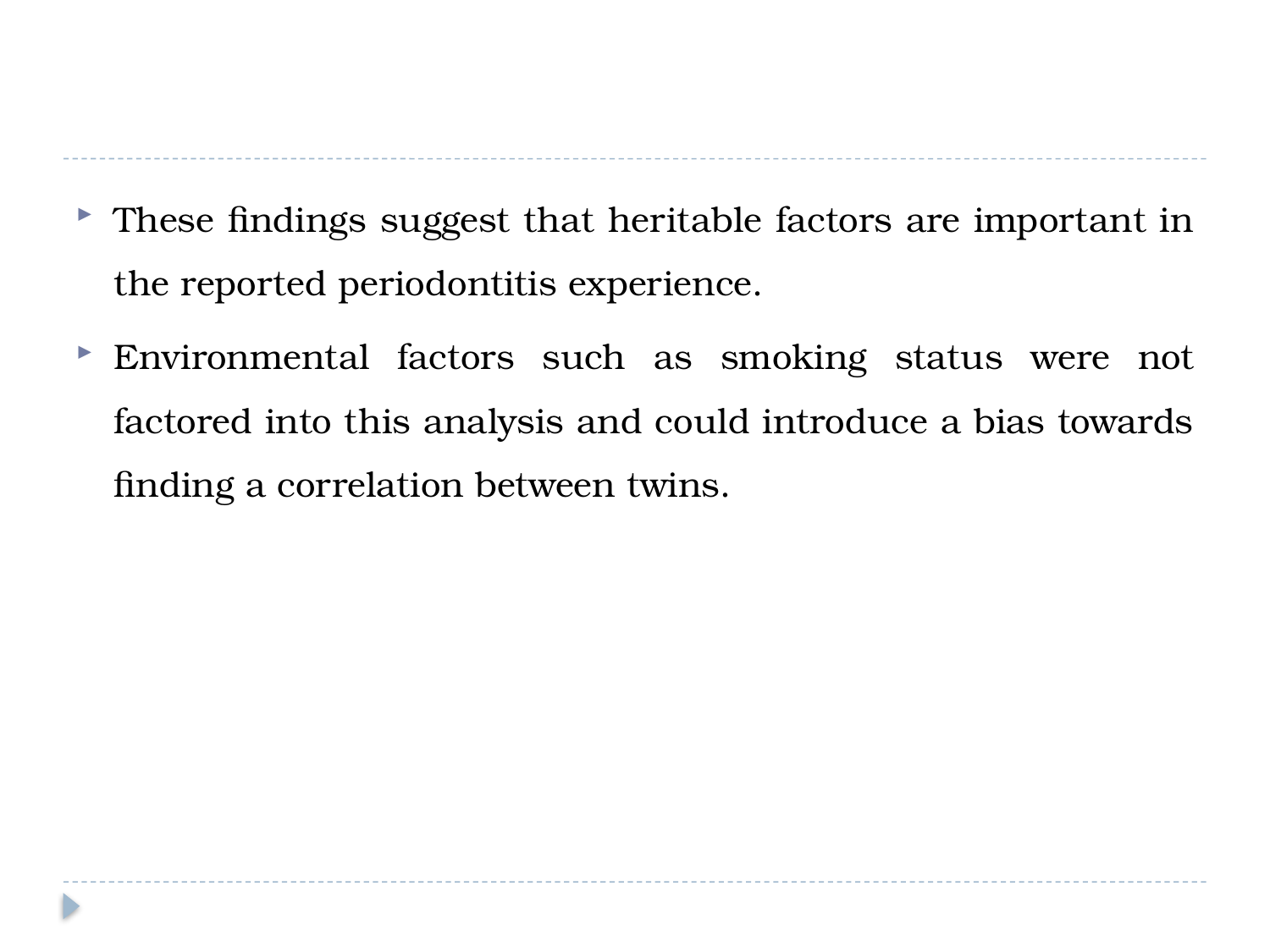

#
These findings suggest that heritable factors are important in the reported periodontitis experience.
Environmental factors such as smoking status were not factored into this analysis and could introduce a bias towards finding a correlation between twins.